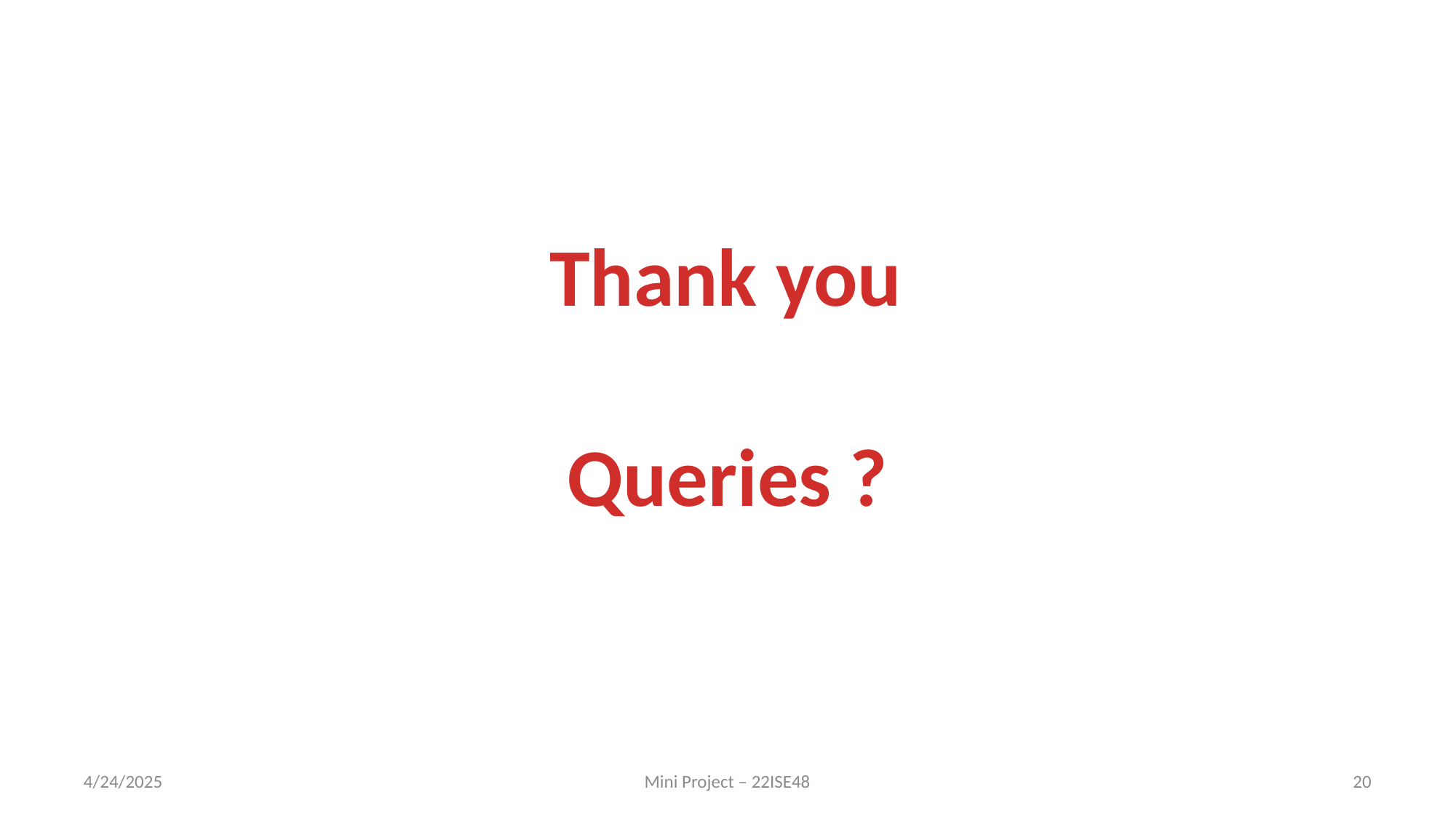

Thank you
Queries ?
4/24/2025
Mini Project – 22ISE48
20